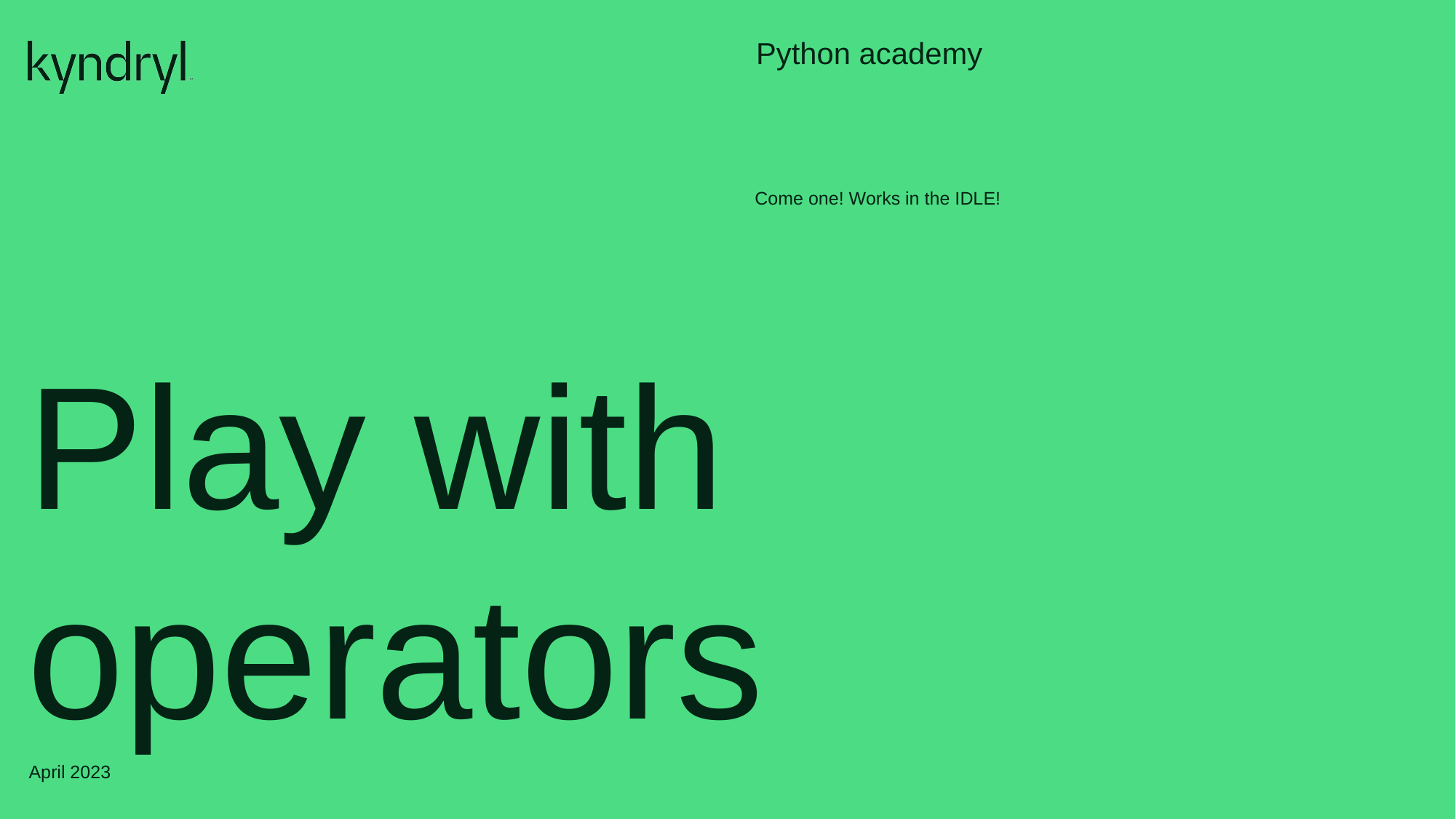

Python academy
Come one! Works in the IDLE!
Play with operators
April 2023